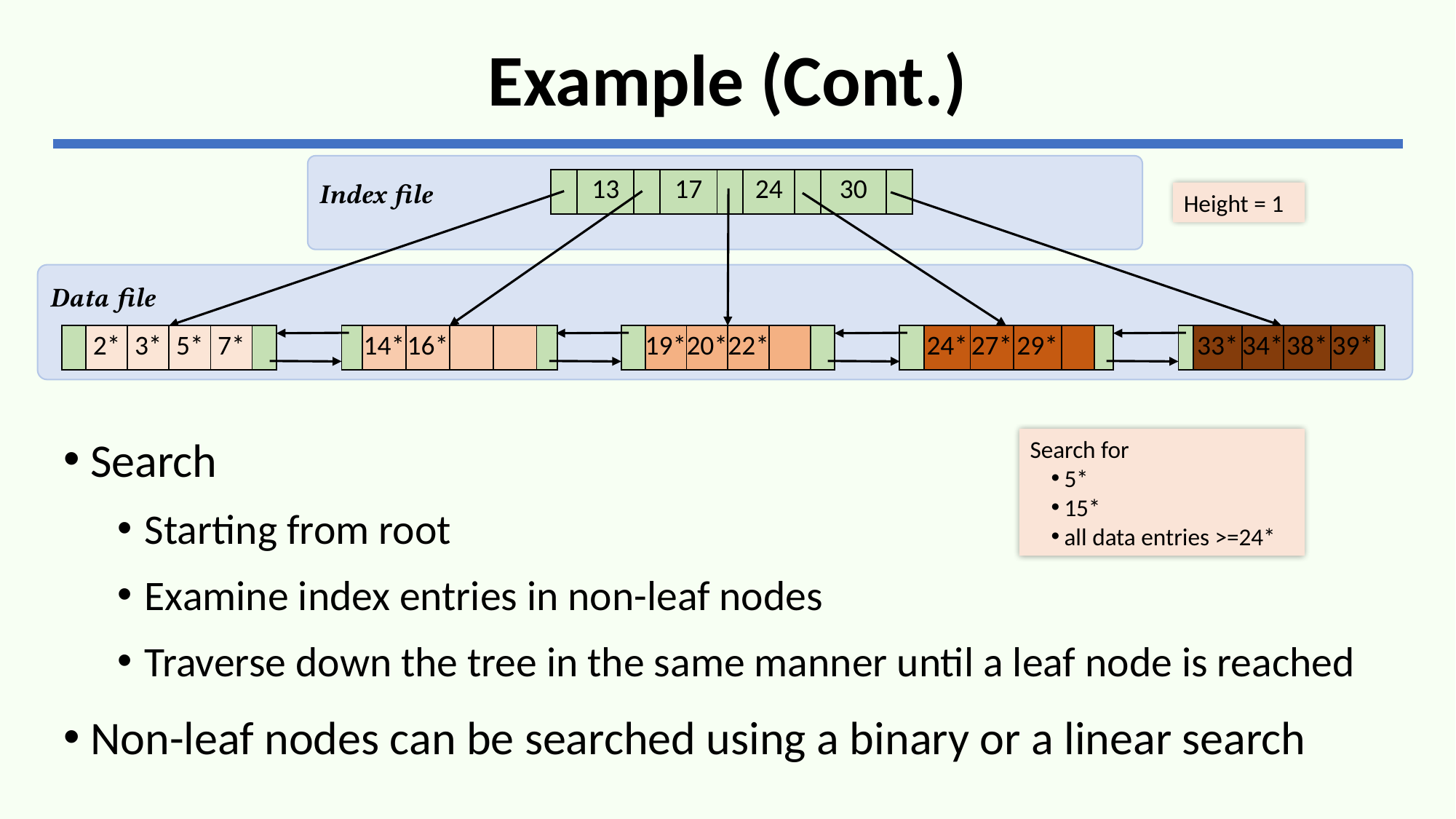

# Example (Cont.)

|  | 13 |  | 17 |  | 24 |  | 30 |  |
| --- | --- | --- | --- | --- | --- | --- | --- | --- |
Index file
Height = 1

Data file
|  | 2\* | 3\* | 5\* | 7\* |  |
| --- | --- | --- | --- | --- | --- |
|  | 14\* | 16\* |  |  |  |
| --- | --- | --- | --- | --- | --- |
|  | 19\* | 20\* | 22\* |  |  |
| --- | --- | --- | --- | --- | --- |
|  | 24\* | 27\* | 29\* |  |  |
| --- | --- | --- | --- | --- | --- |
|  | 33\* | 34\* | 38\* | 39\* |  |
| --- | --- | --- | --- | --- | --- |
Search
Starting from root
Examine index entries in non-leaf nodes
Traverse down the tree in the same manner until a leaf node is reached
Non-leaf nodes can be searched using a binary or a linear search
Search for
5*
15*
all data entries >=24*